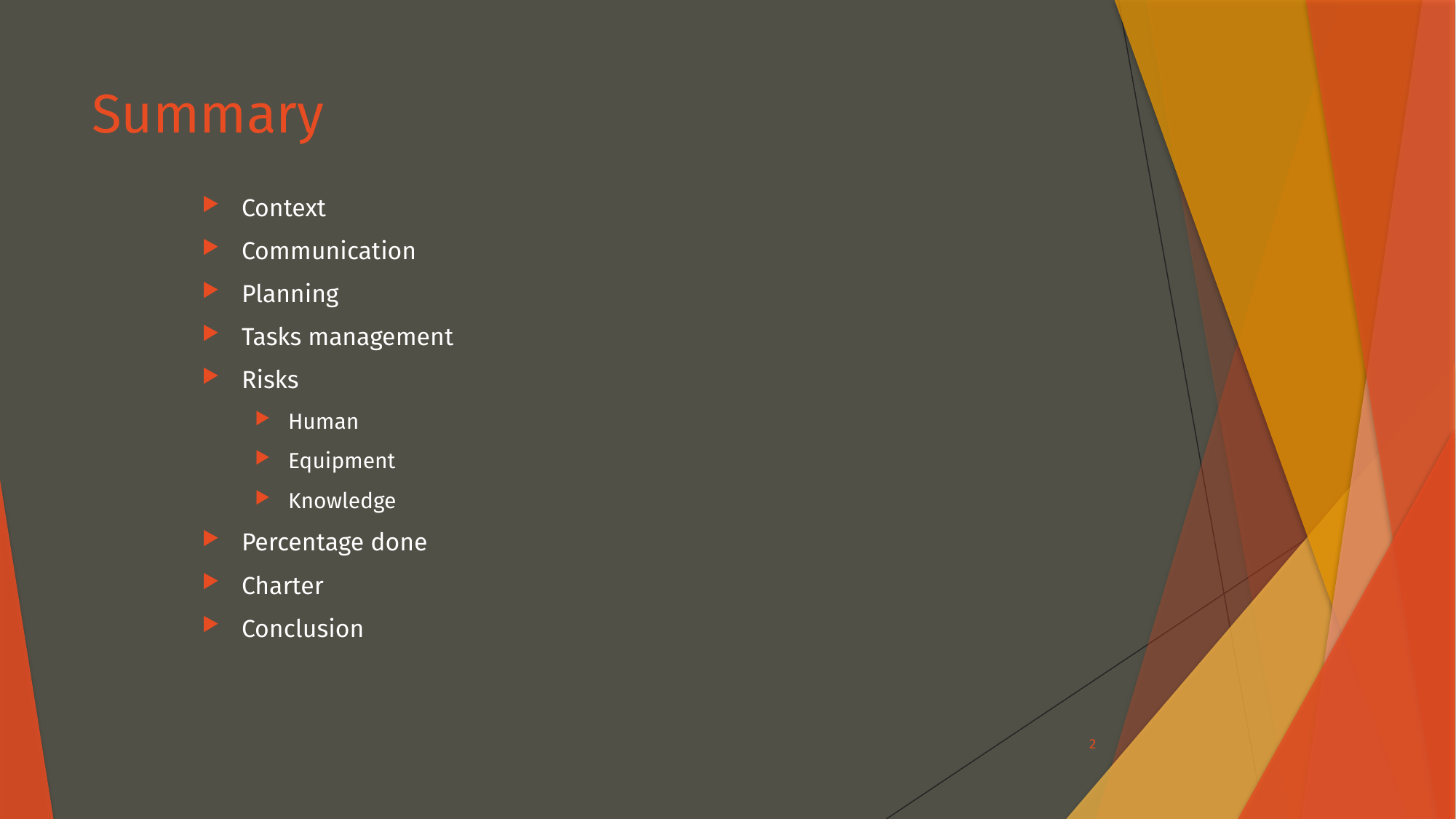

# Summary
Context
Communication
Planning
Tasks management
Risks
Human
Equipment
Knowledge
Percentage done
Charter
Conclusion
2